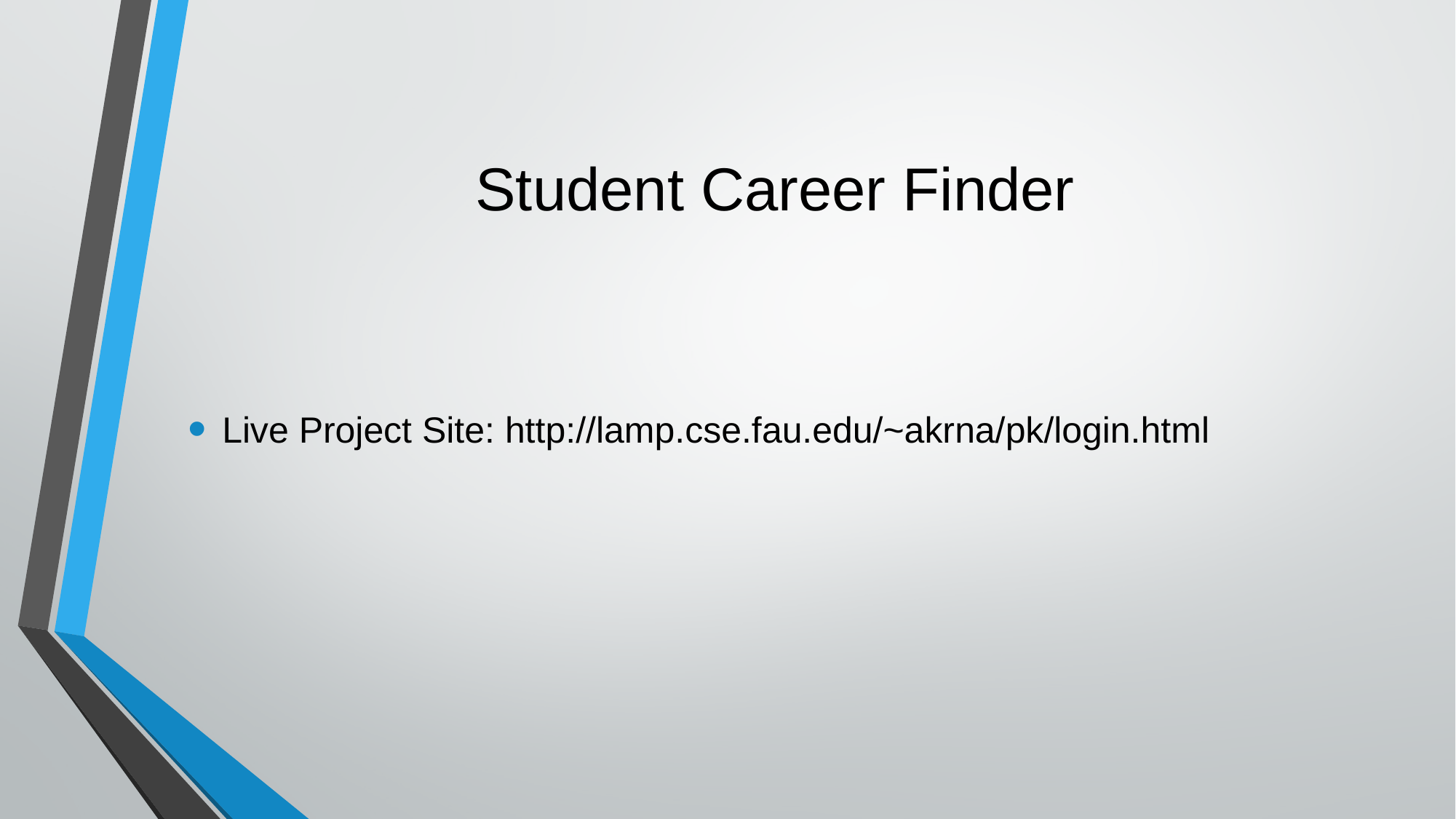

# Student Career Finder
Live Project Site: http://lamp.cse.fau.edu/~akrna/pk/login.html